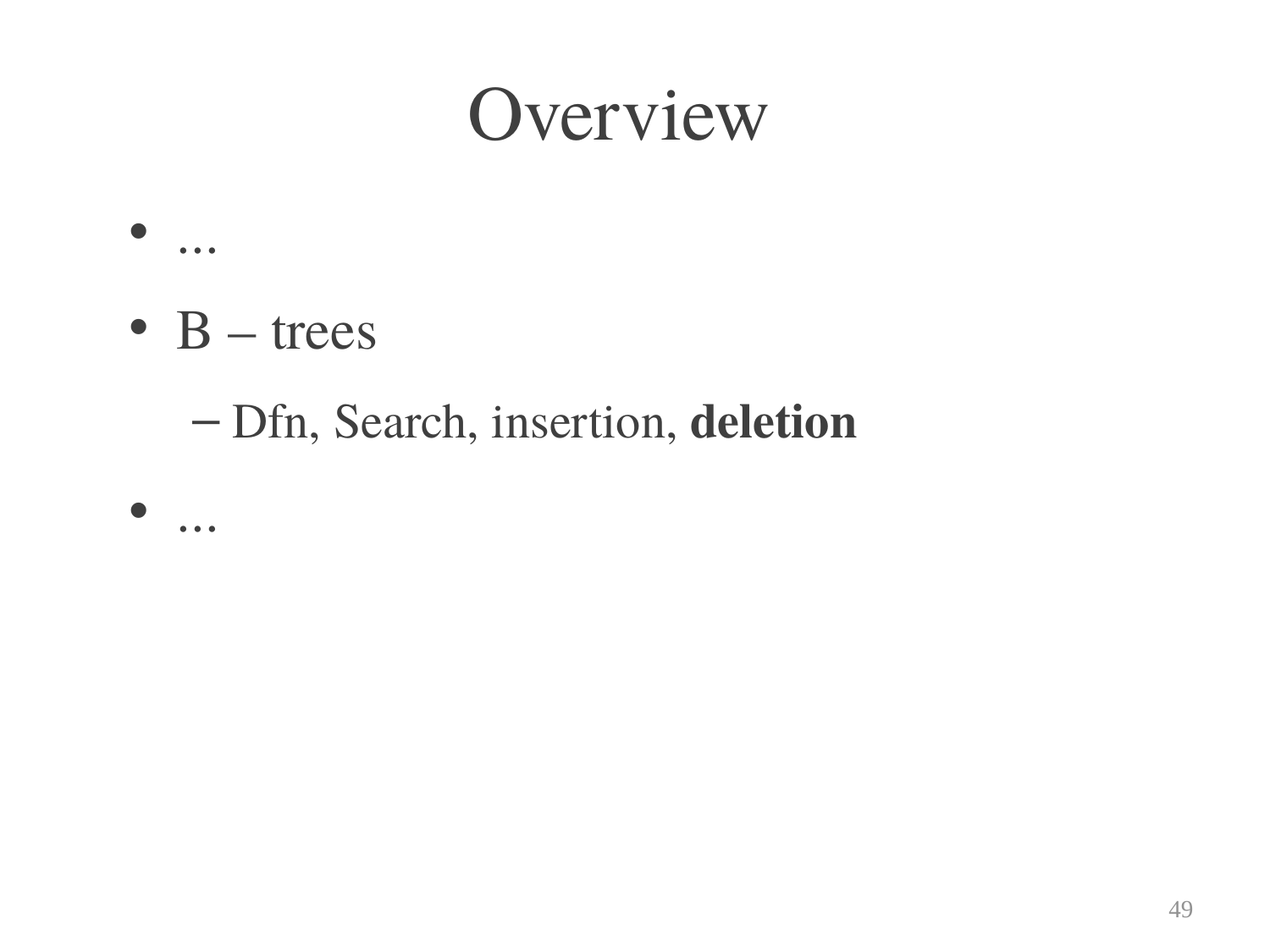

# Overview
...
B – trees
Dfn, Search, insertion, deletion
...

49